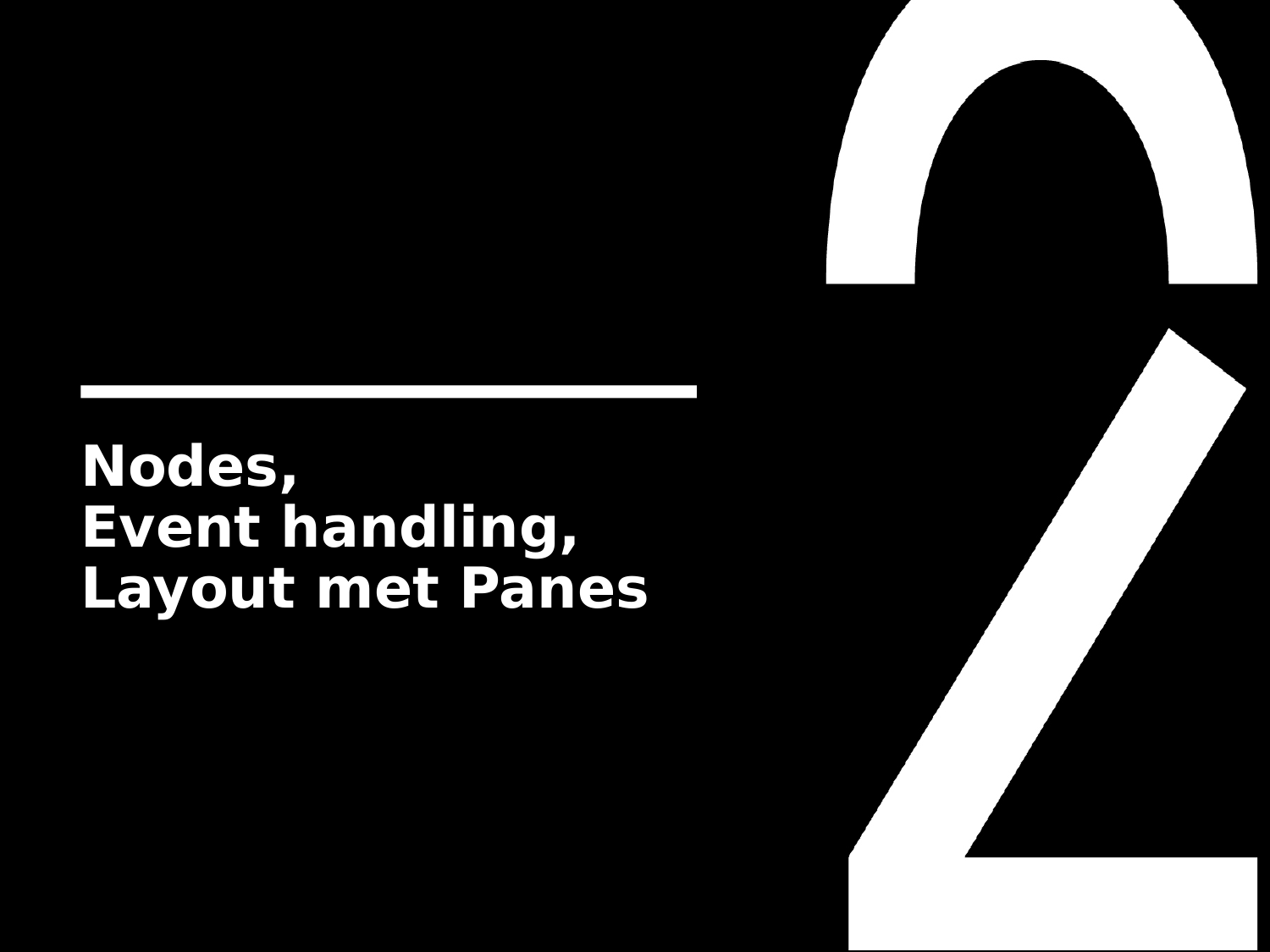

# Nodes, Event handling, Layout met Panes